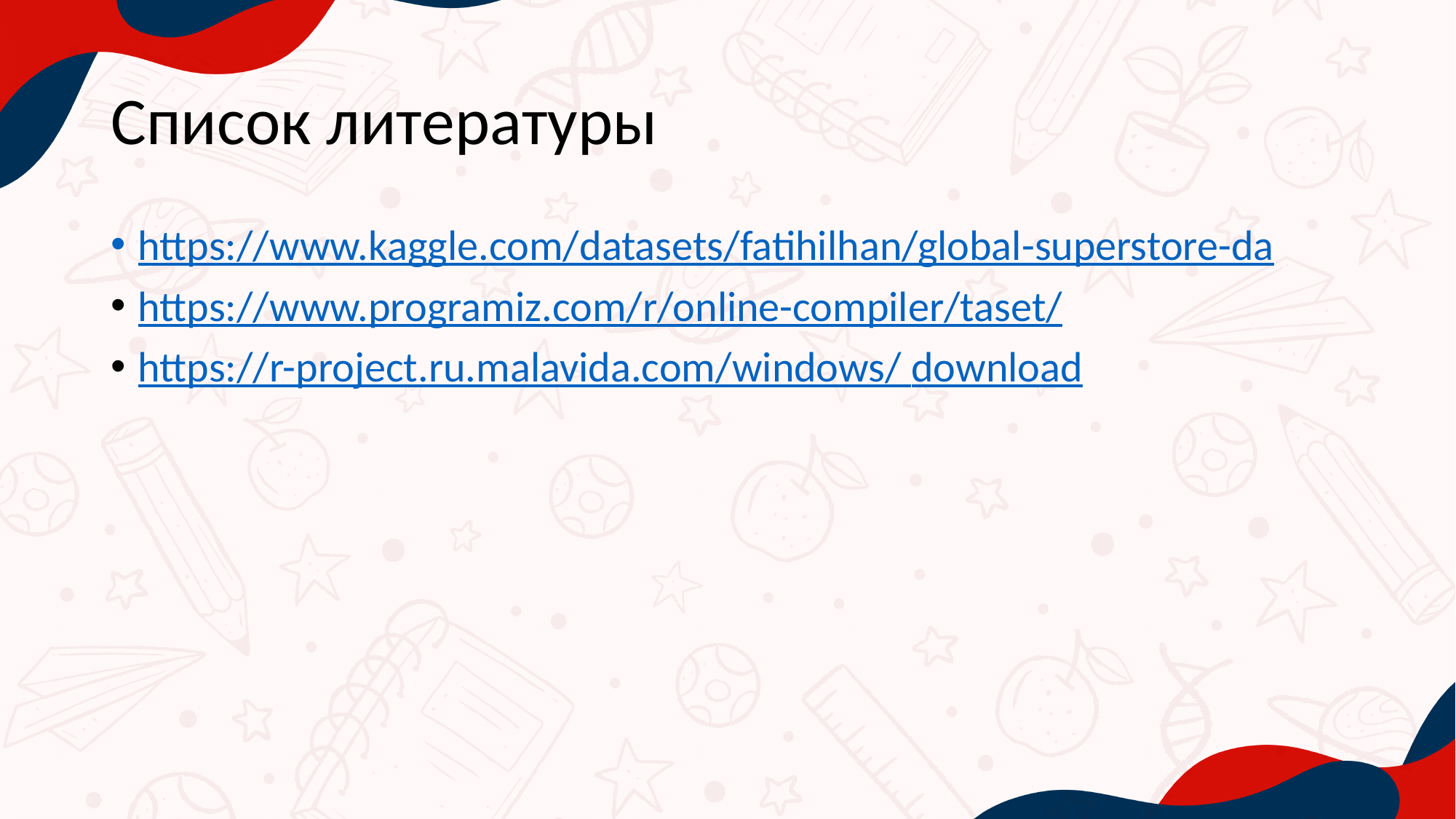

# Список литературы
https://www.kaggle.com/datasets/fatihilhan/global-superstore-da
https://www.programiz.com/r/online-compiler/taset/
https://r-project.ru.malavida.com/windows/ download